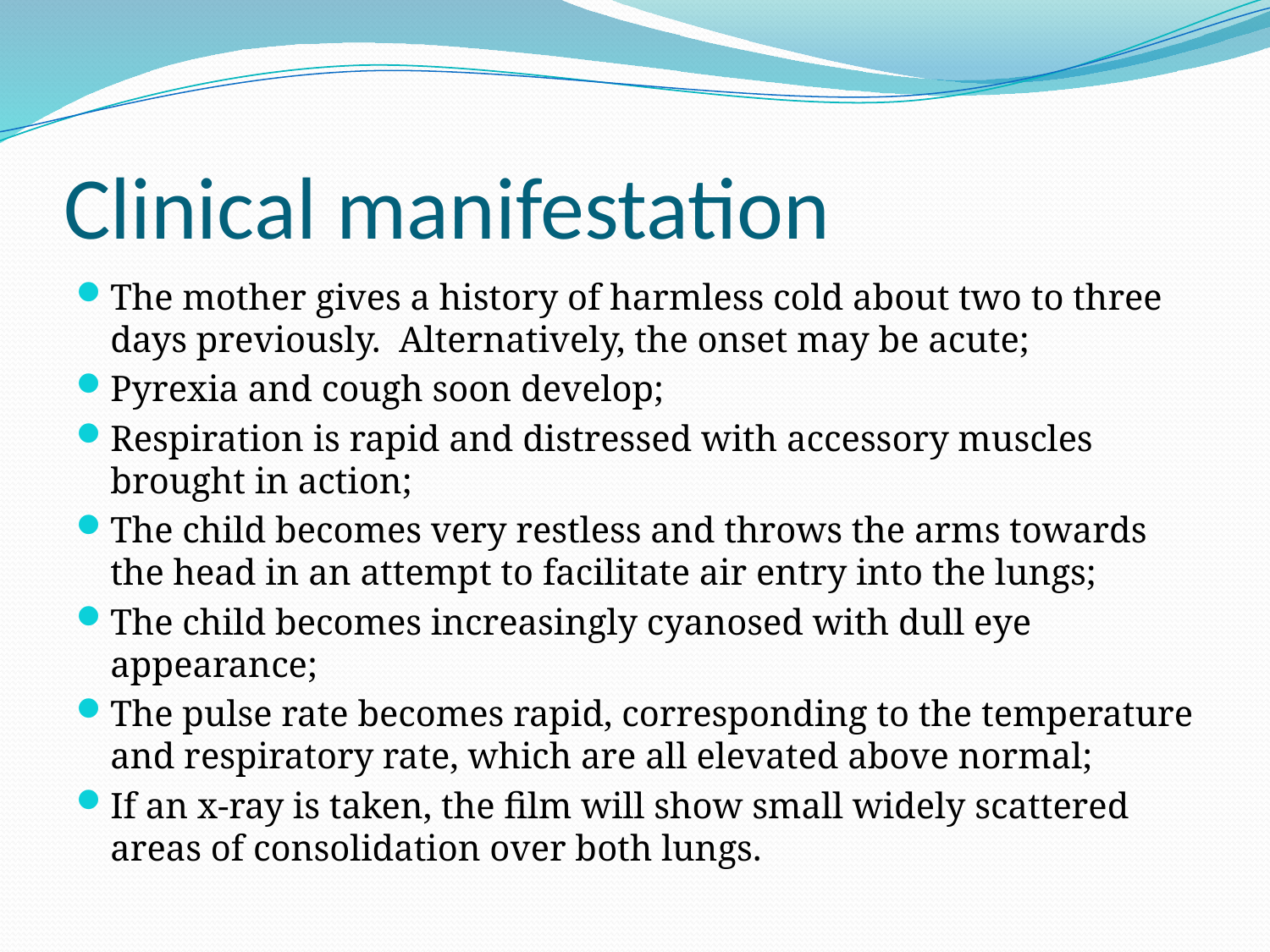

# Clinical manifestation
The mother gives a history of harmless cold about two to three days previously.  Alternatively, the onset may be acute;
Pyrexia and cough soon develop;
Respiration is rapid and distressed with accessory muscles brought in action;
The child becomes very restless and throws the arms towards the head in an attempt to facilitate air entry into the lungs;
The child becomes increasingly cyanosed with dull eye appearance;
The pulse rate becomes rapid, corresponding to the temperature and respiratory rate, which are all elevated above normal;
If an x-ray is taken, the film will show small widely scattered areas of consolidation over both lungs.